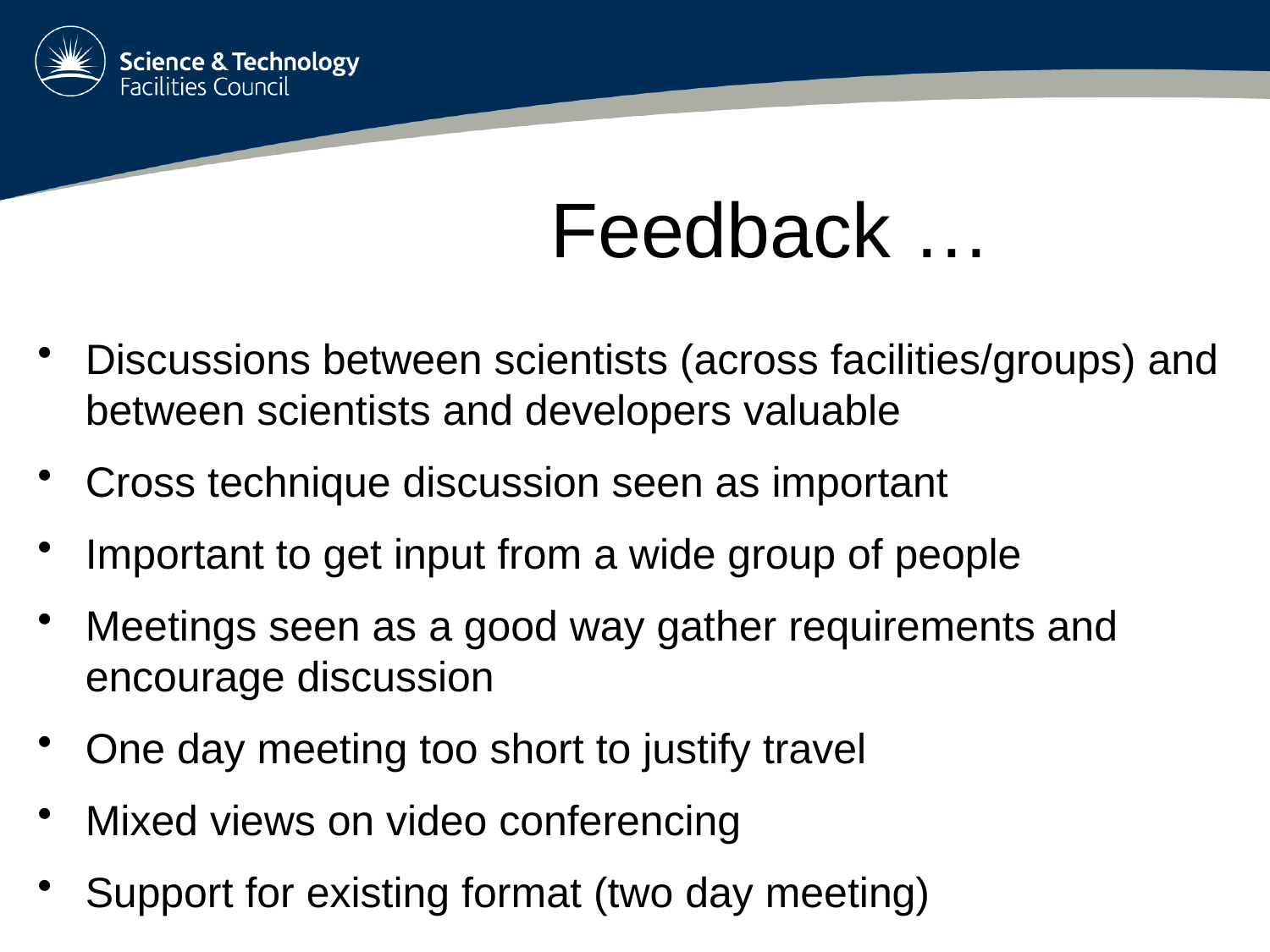

# Feedback …
Discussions between scientists (across facilities/groups) and between scientists and developers valuable
Cross technique discussion seen as important
Important to get input from a wide group of people
Meetings seen as a good way gather requirements and encourage discussion
One day meeting too short to justify travel
Mixed views on video conferencing
Support for existing format (two day meeting)